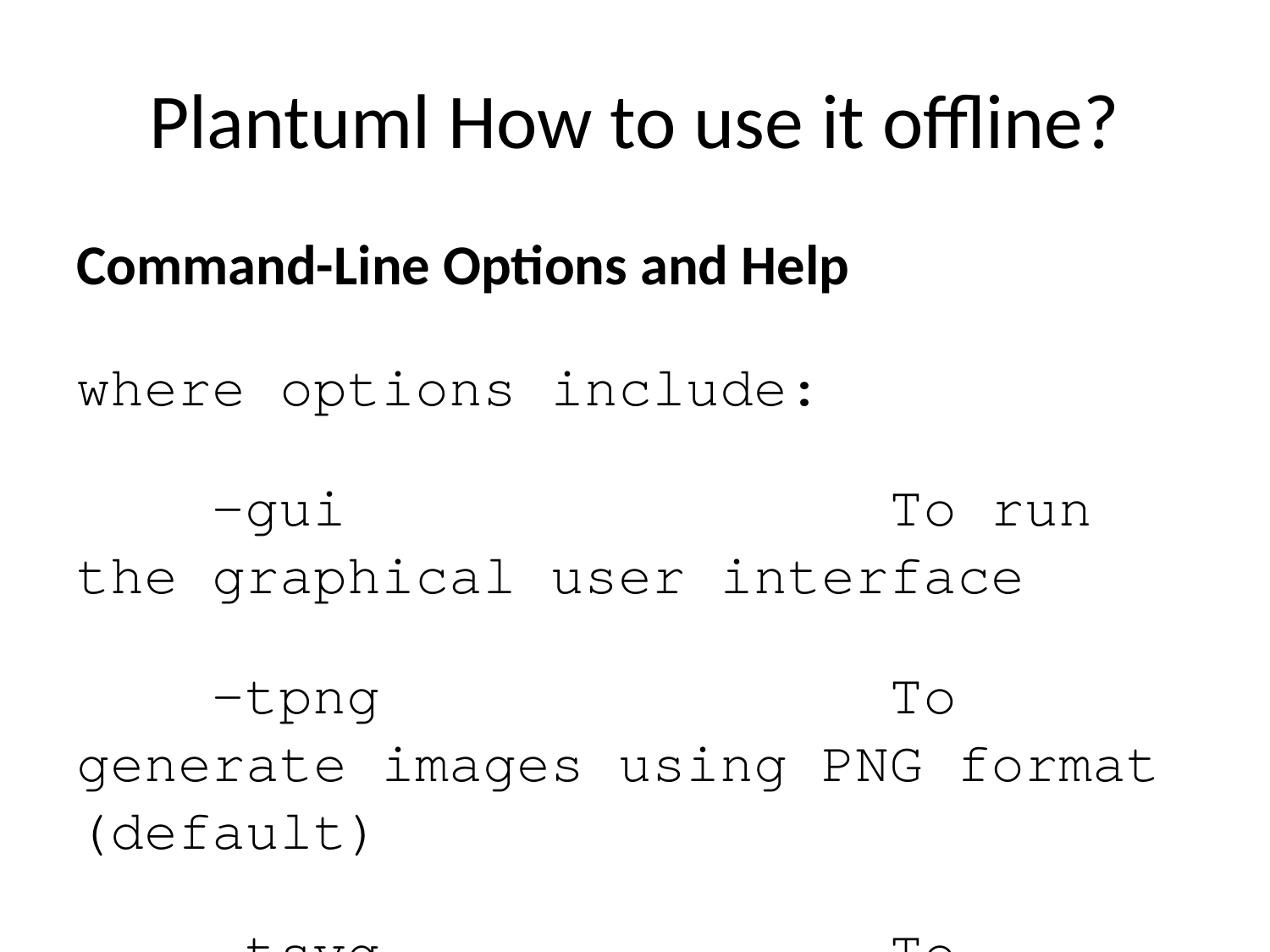

# Plantuml How to use it offline?
Command-Line Options and Help
where options include:
    -gui                To run the graphical user interface
    -tpng               To generate images using PNG format (default)
    -tsvg               To generate images using SVG format
    -teps               To generate images using EPS format
    -tpdf               To generate images using PDF format
    -tvdx               To generate images using VDX format
    -txmi               To generate XMI file for class diagram
    -tscxml             To generate SCXML file for state diagram
    -thtml              To generate HTML file for class diagram